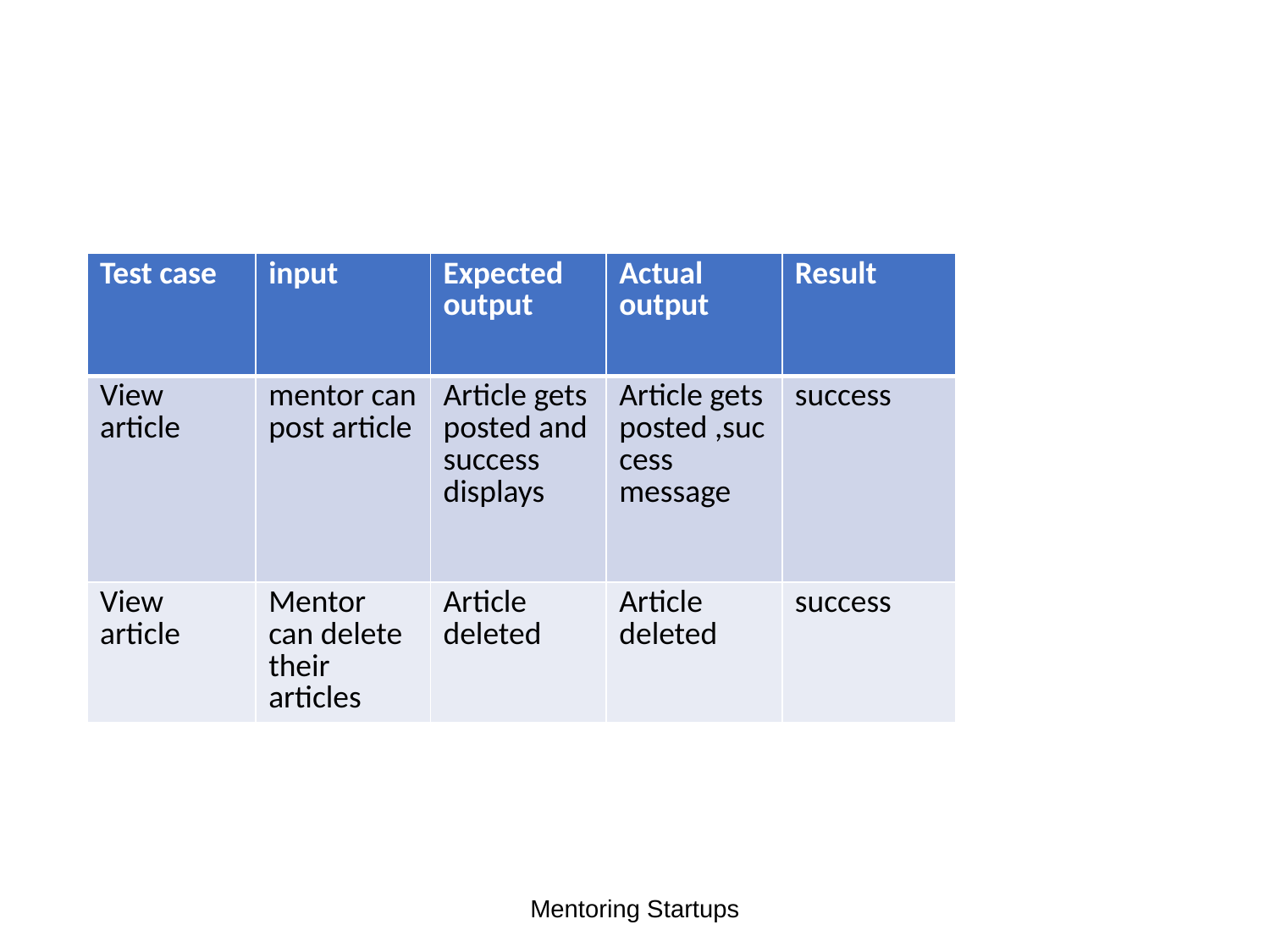

| Test case | input | Expected output | Actual output | Result |
| --- | --- | --- | --- | --- |
| View article | mentor can post article | Article gets posted and success displays | Article gets posted ,success message | success |
| View article | Mentor can delete their articles | Article deleted | Article deleted | success |
Mentoring Startups